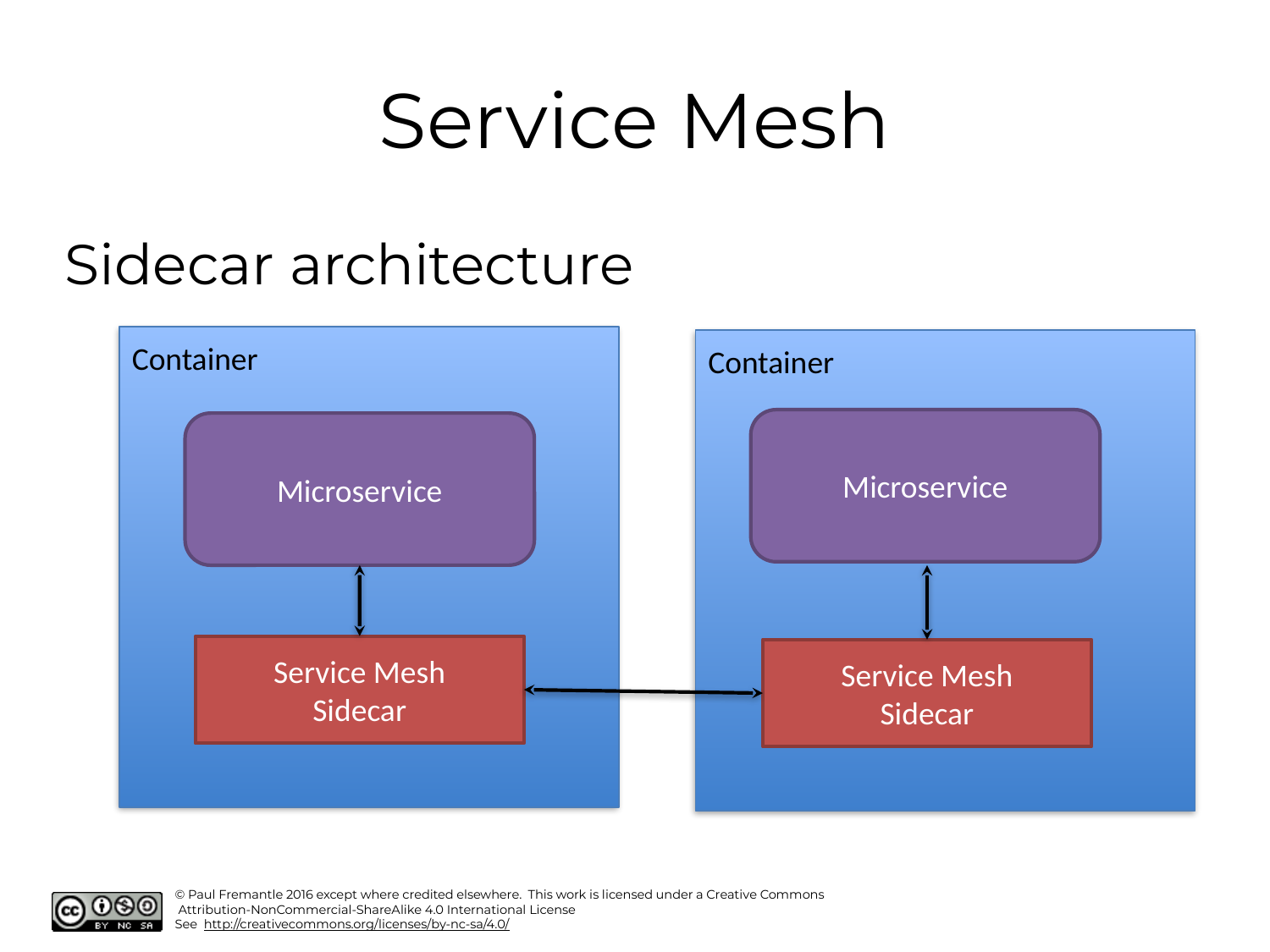

# Service Mesh
Sidecar architecture
Container

Container

Microservice
Microservice
Service Mesh
Sidecar
Service Mesh
Sidecar